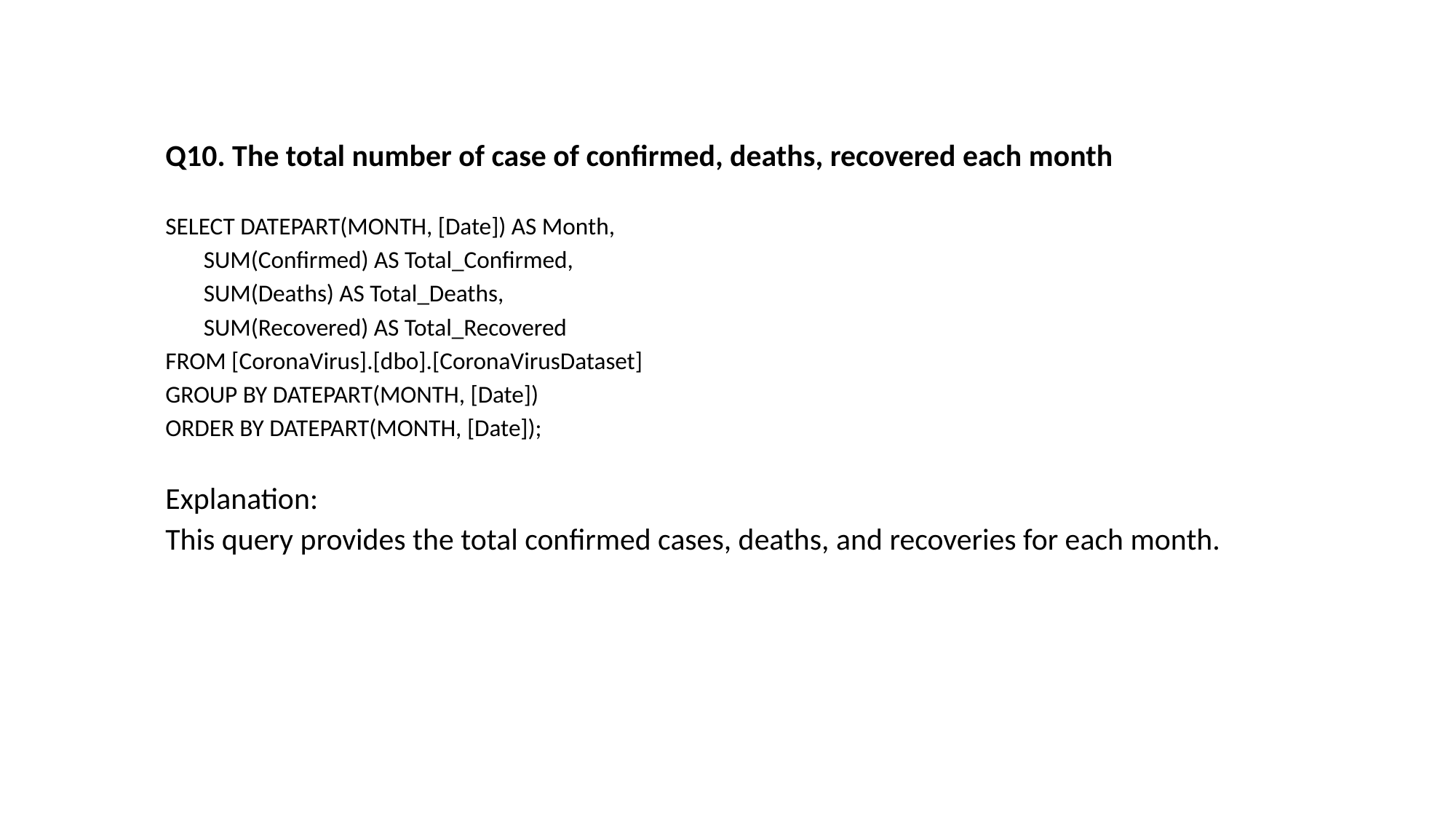

Q10. The total number of case of confirmed, deaths, recovered each month

SELECT DATEPART(MONTH, [Date]) AS Month,
       SUM(Confirmed) AS Total_Confirmed,
       SUM(Deaths) AS Total_Deaths,
       SUM(Recovered) AS Total_Recovered
FROM [CoronaVirus].[dbo].[CoronaVirusDataset]
GROUP BY DATEPART(MONTH, [Date])
ORDER BY DATEPART(MONTH, [Date]);

Explanation:
This query provides the total confirmed cases, deaths, and recoveries for each month.